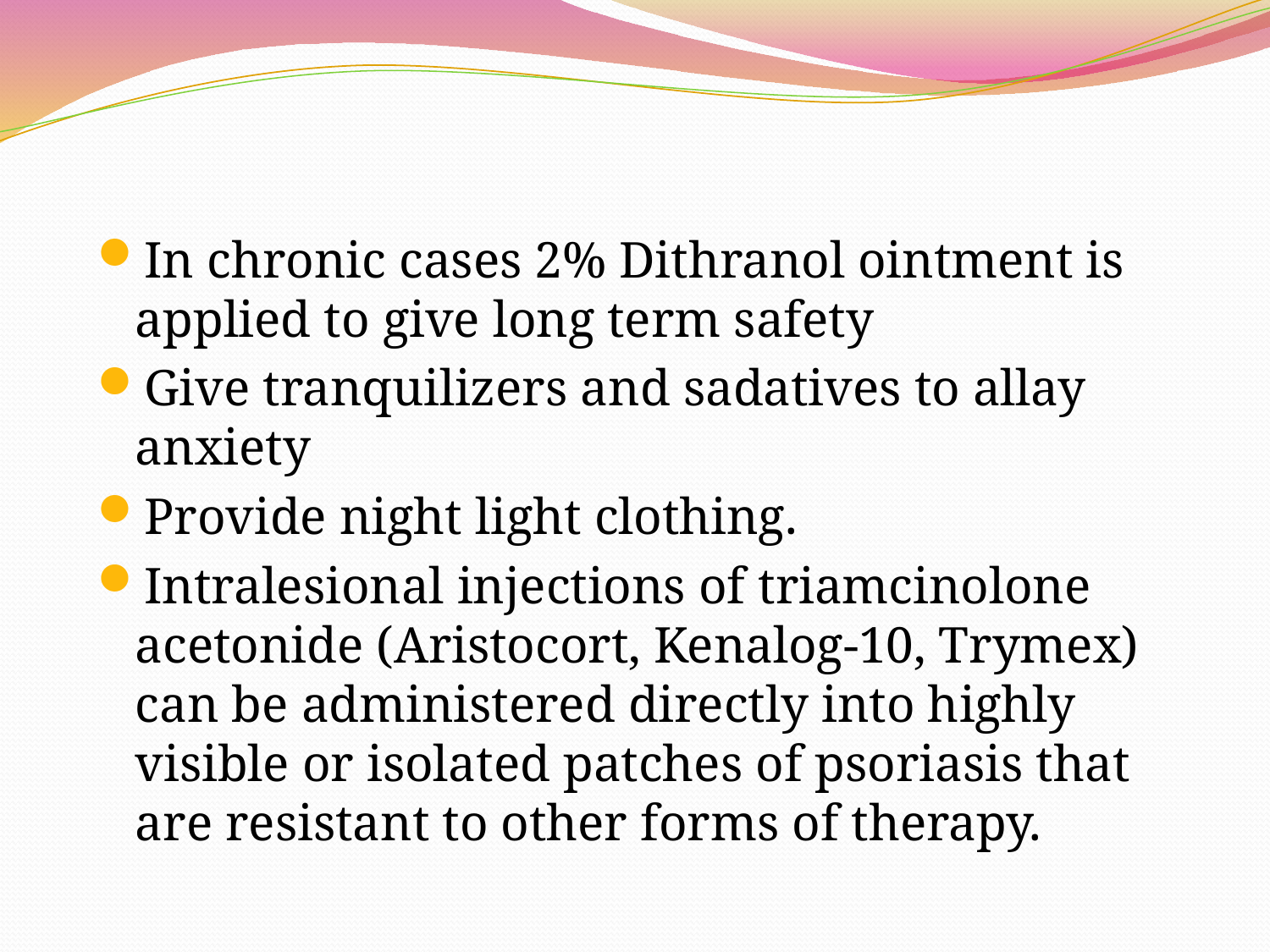

#
In chronic cases 2% Dithranol ointment is applied to give long term safety
Give tranquilizers and sadatives to allay anxiety
Provide night light clothing.
Intralesional injections of triamcinolone acetonide (Aristocort, Kenalog-10, Trymex) can be administered directly into highly visible or isolated patches of psoriasis that are resistant to other forms of therapy.